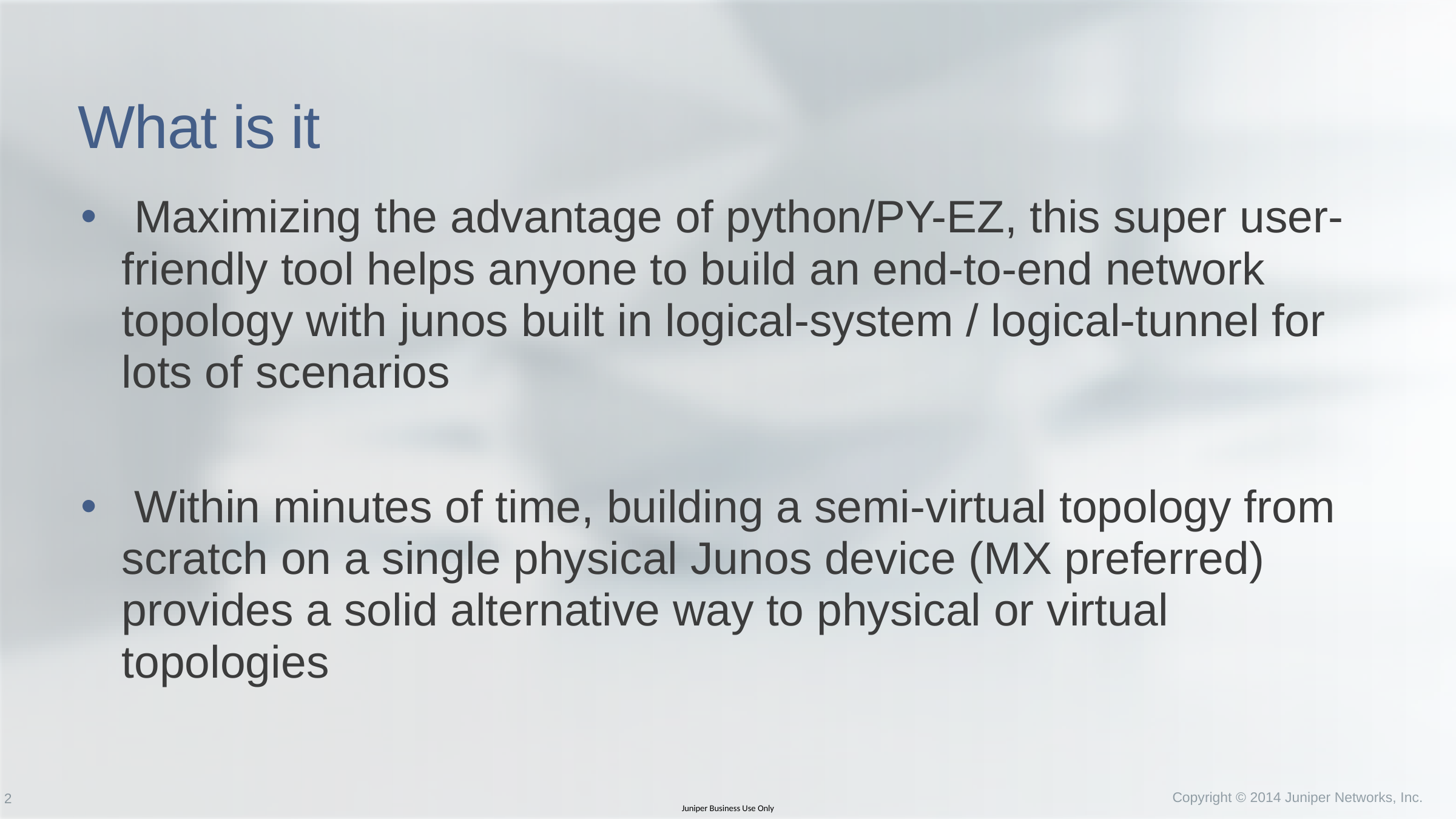

# What is it
 Maximizing the advantage of python/PY-EZ, this super user-friendly tool helps anyone to build an end-to-end network topology with junos built in logical-system / logical-tunnel for lots of scenarios

 Within minutes of time, building a semi-virtual topology from scratch on a single physical Junos device (MX preferred) provides a solid alternative way to physical or virtual topologies